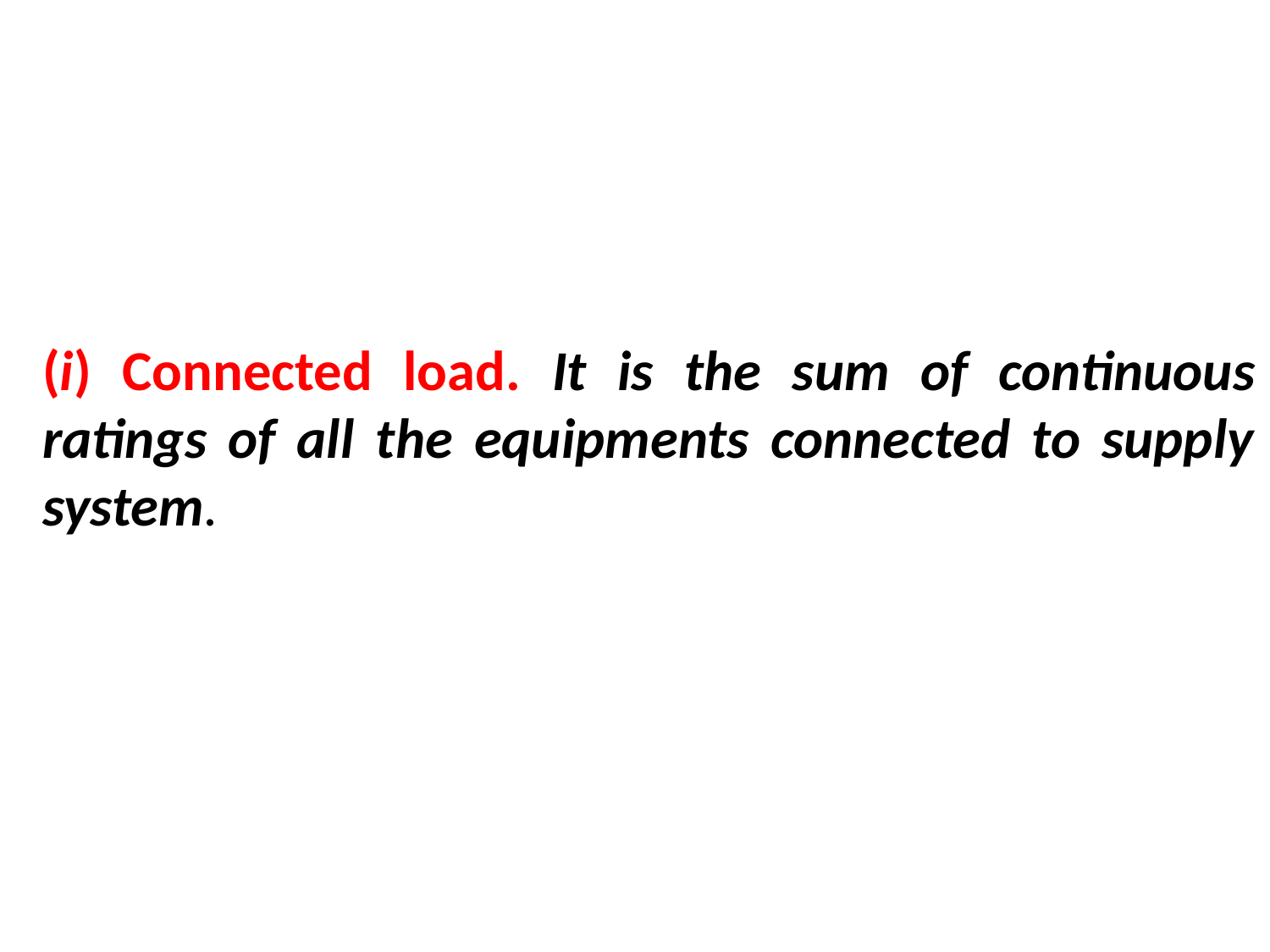

(i) Connected load. It is the sum of continuous ratings of all the equipments connected to supply system.